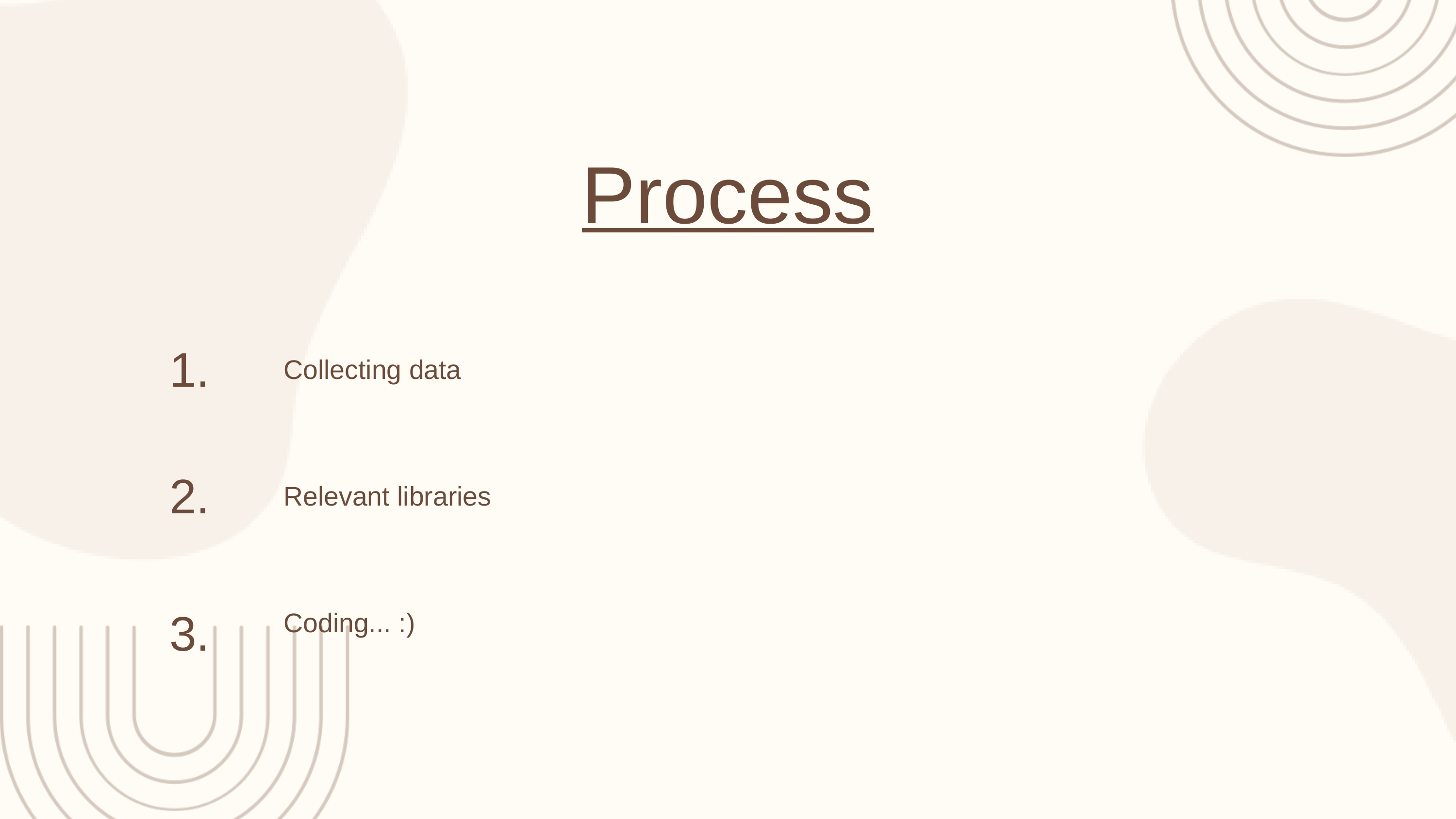

Process

1.
Collecting data
2.
Relevant libraries
Coding... :)
3.